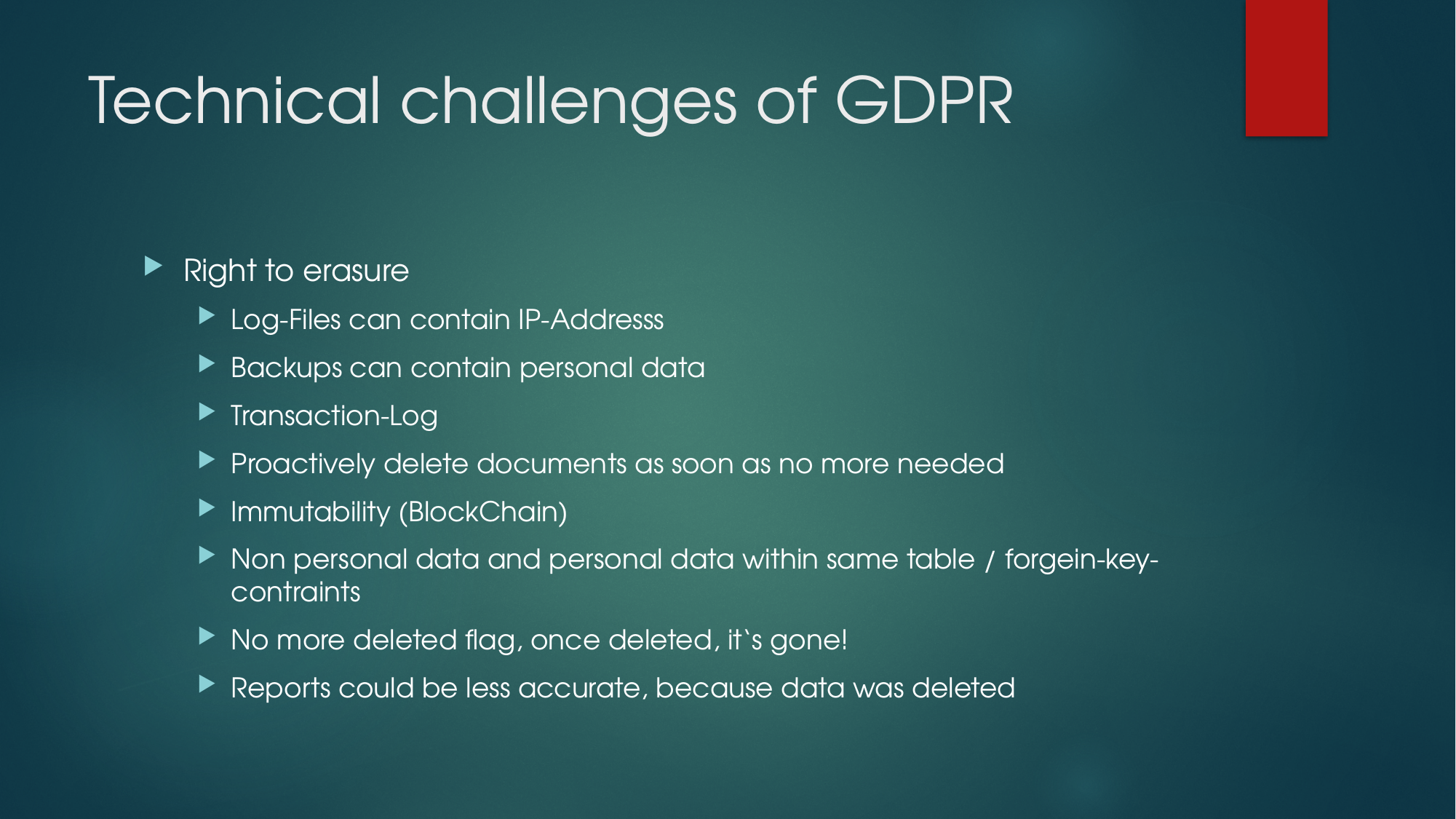

# Technical challenges of GDPR
Right to erasure
Log-Files can contain IP-Addresss
Backups can contain personal data
Transaction-Log
Proactively delete documents as soon as no more needed
Immutability (BlockChain)
Non personal data and personal data within same table / forgein-key-contraints
No more deleted flag, once deleted, it‘s gone!
Reports could be less accurate, because data was deleted